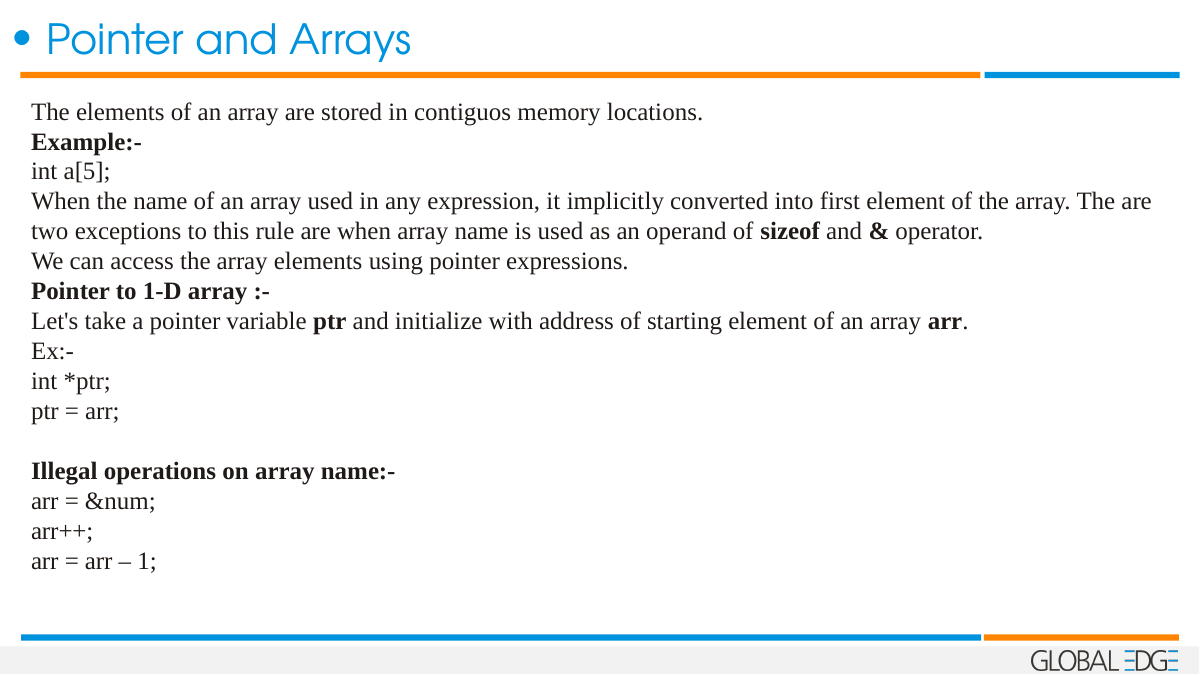

Pointer and Arrays
The elements of an array are stored in contiguos memory locations.
Example:-
int a[5];
When the name of an array used in any expression, it implicitly converted into first element of the array. The are two exceptions to this rule are when array name is used as an operand of sizeof and & operator.
We can access the array elements using pointer expressions.
Pointer to 1-D array :-
Let's take a pointer variable ptr and initialize with address of starting element of an array arr.
Ex:-
int *ptr;
ptr = arr;

Illegal operations on array name:-
arr = &num;
arr++;
arr = arr – 1;